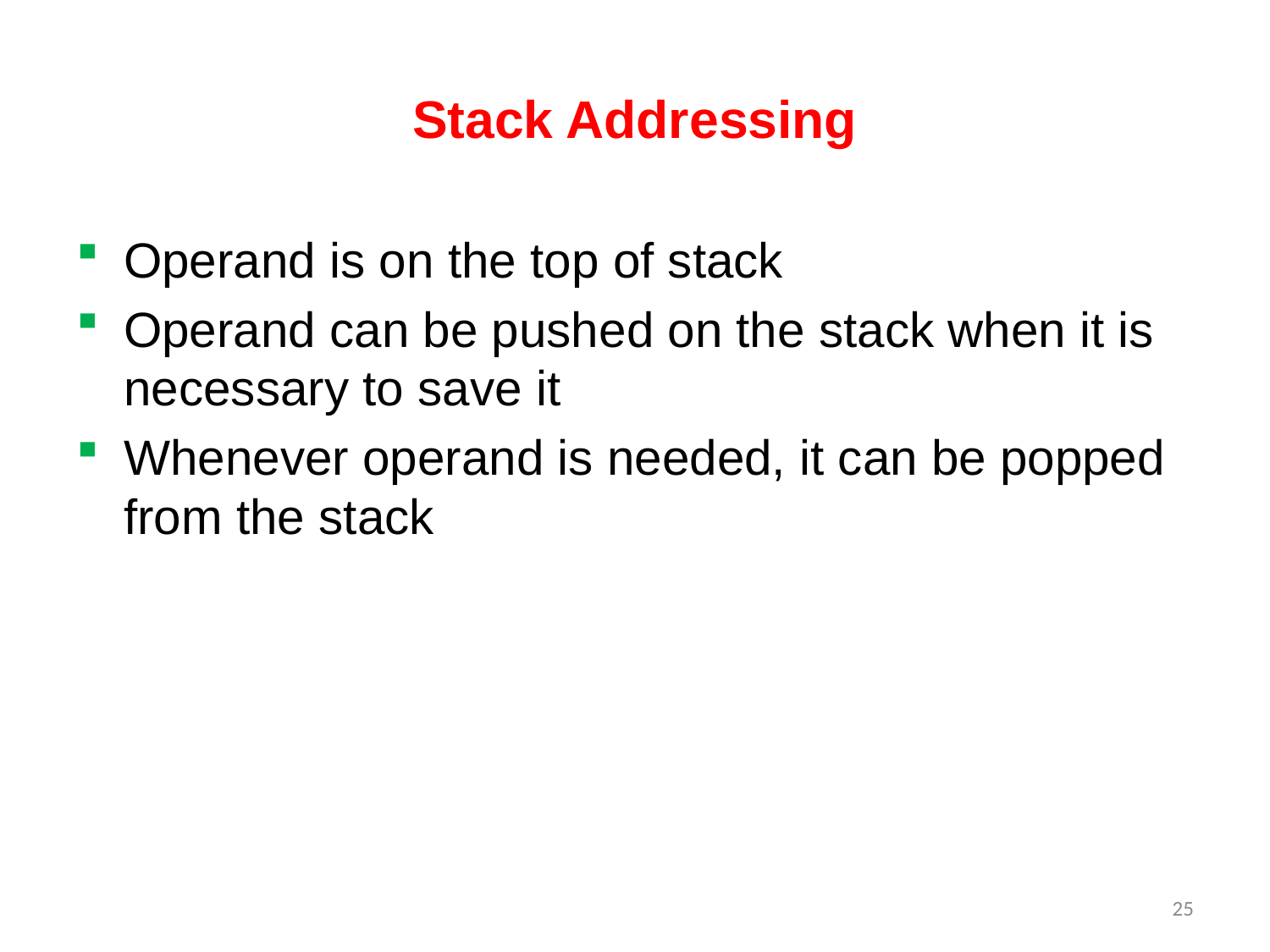

# Stack Addressing
Operand is on the top of stack
Operand can be pushed on the stack when it is necessary to save it
Whenever operand is needed, it can be popped from the stack
25